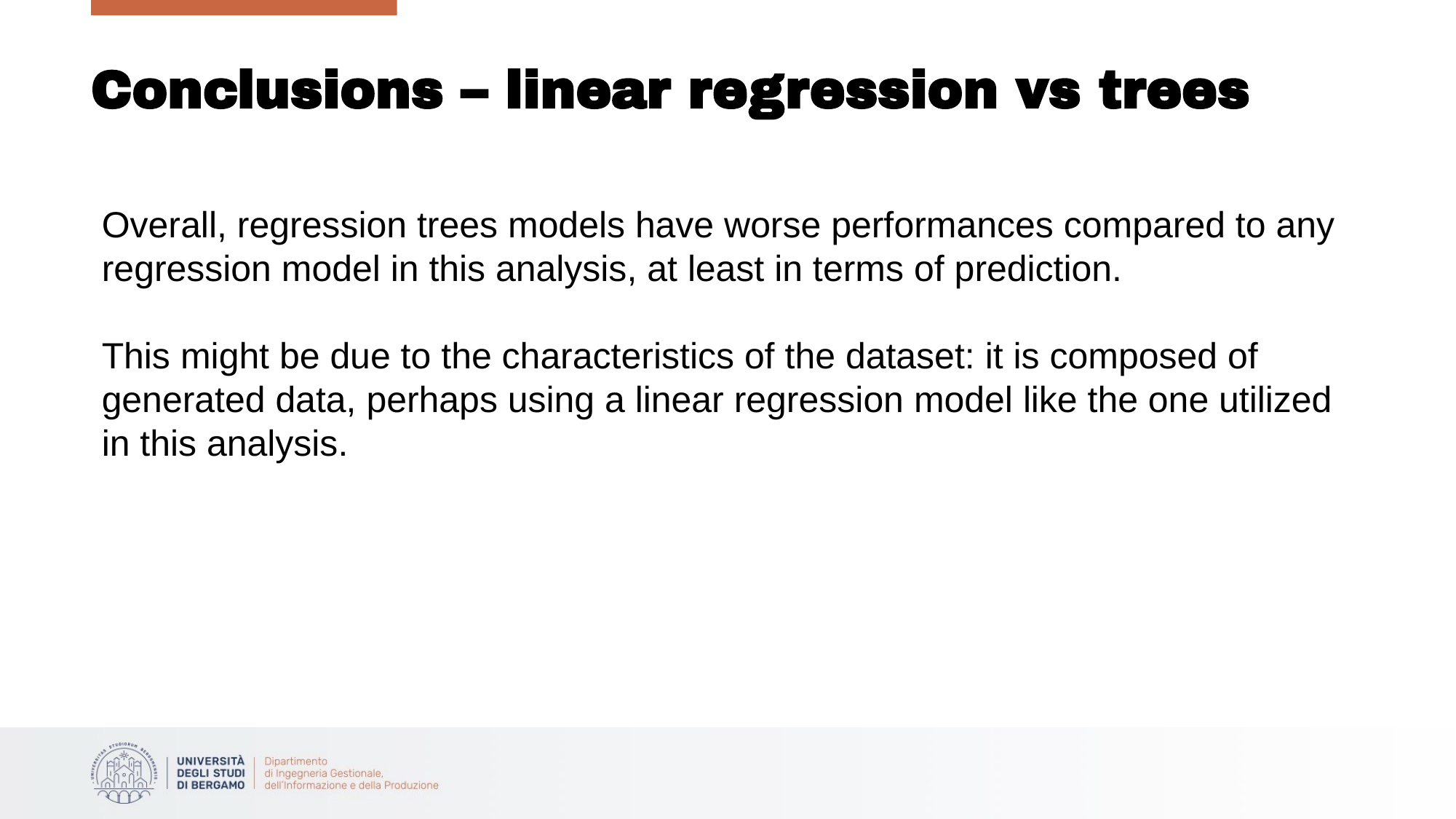

# Conclusions – linear regression vs trees
Overall, regression trees models have worse performances compared to any regression model in this analysis, at least in terms of prediction.

This might be due to the characteristics of the dataset: it is composed of generated data, perhaps using a linear regression model like the one utilized in this analysis.